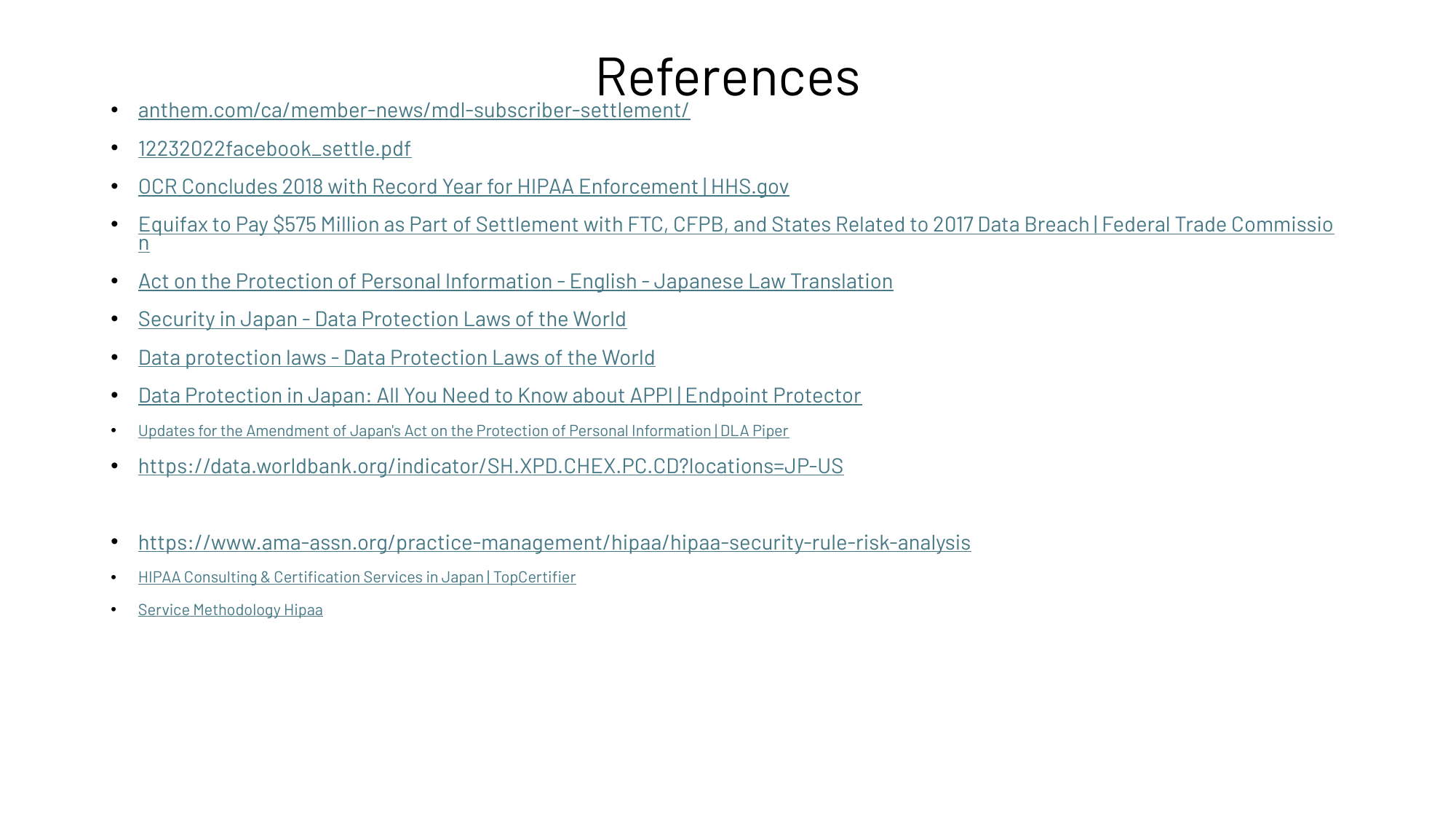

# References
anthem.com/ca/member-news/mdl-subscriber-settlement/
12232022facebook_settle.pdf
OCR Concludes 2018 with Record Year for HIPAA Enforcement | HHS.gov
Equifax to Pay $575 Million as Part of Settlement with FTC, CFPB, and States Related to 2017 Data Breach | Federal Trade Commission
Act on the Protection of Personal Information - English - Japanese Law Translation
Security in Japan - Data Protection Laws of the World
Data protection laws - Data Protection Laws of the World
Data Protection in Japan: All You Need to Know about APPI | Endpoint Protector
Updates for the Amendment of Japan's Act on the Protection of Personal Information | DLA Piper
https://data.worldbank.org/indicator/SH.XPD.CHEX.PC.CD?locations=JP-US

https://www.ama-assn.org/practice-management/hipaa/hipaa-security-rule-risk-analysis
HIPAA Consulting & Certification Services in Japan | TopCertifier
Service Methodology Hipaa